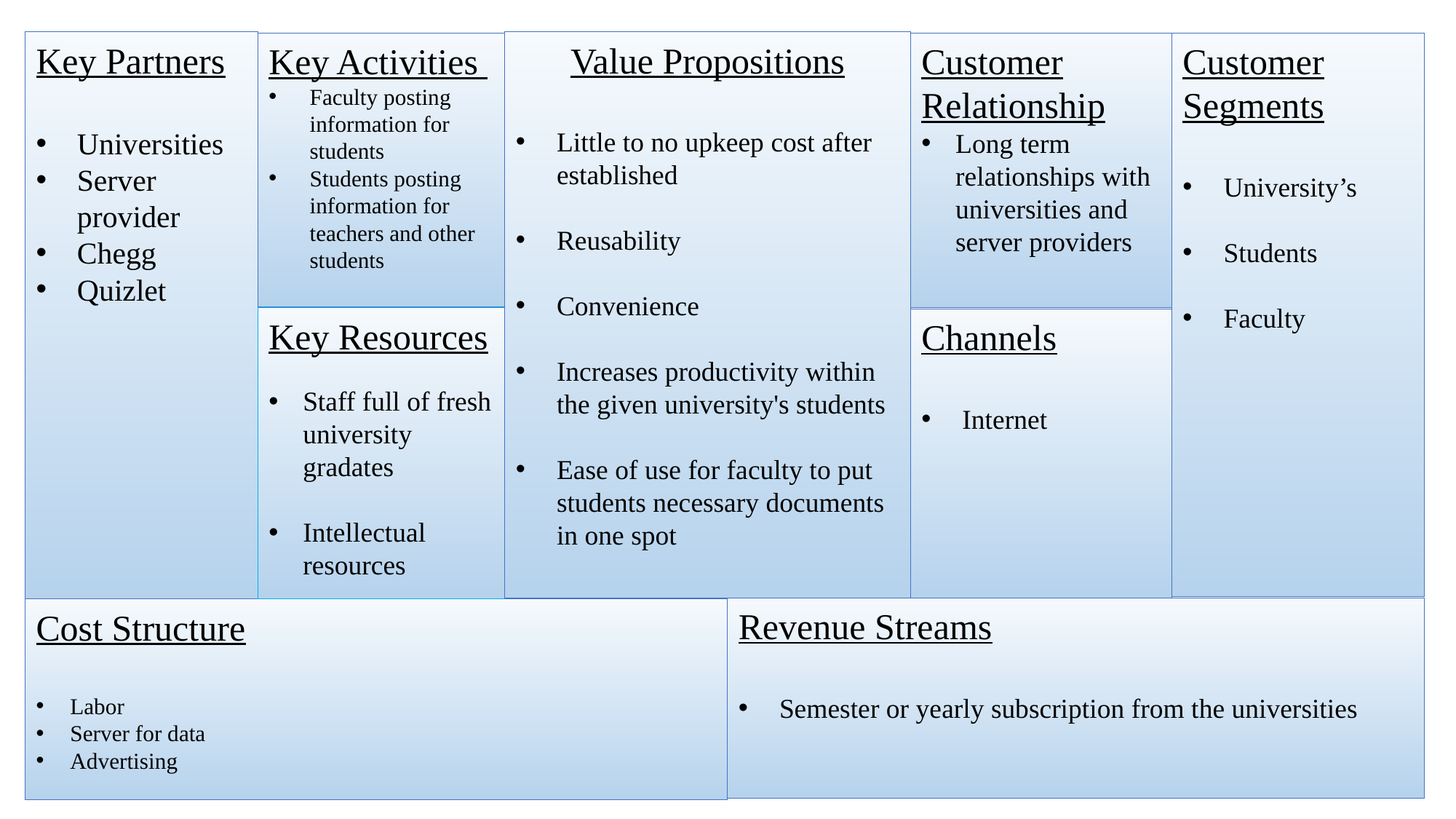

Key Partners

Universities
Server provider
Chegg
Quizlet
Value Propositions

Little to no upkeep cost after established

Reusability

Convenience

Increases productivity within the given university's students

Ease of use for faculty to put students necessary documents in one spot
Key Activities
Faculty posting information for students
Students posting information for teachers and other students

Customer Relationship
Long term relationships with universities and server providers
Customer Segments

University’s

Students

Faculty
Key Resources

Staff full of fresh university gradates

Intellectual resources

Channels

Internet
Revenue Streams

Semester or yearly subscription from the universities

Cost Structure

Labor
Server for data
Advertising